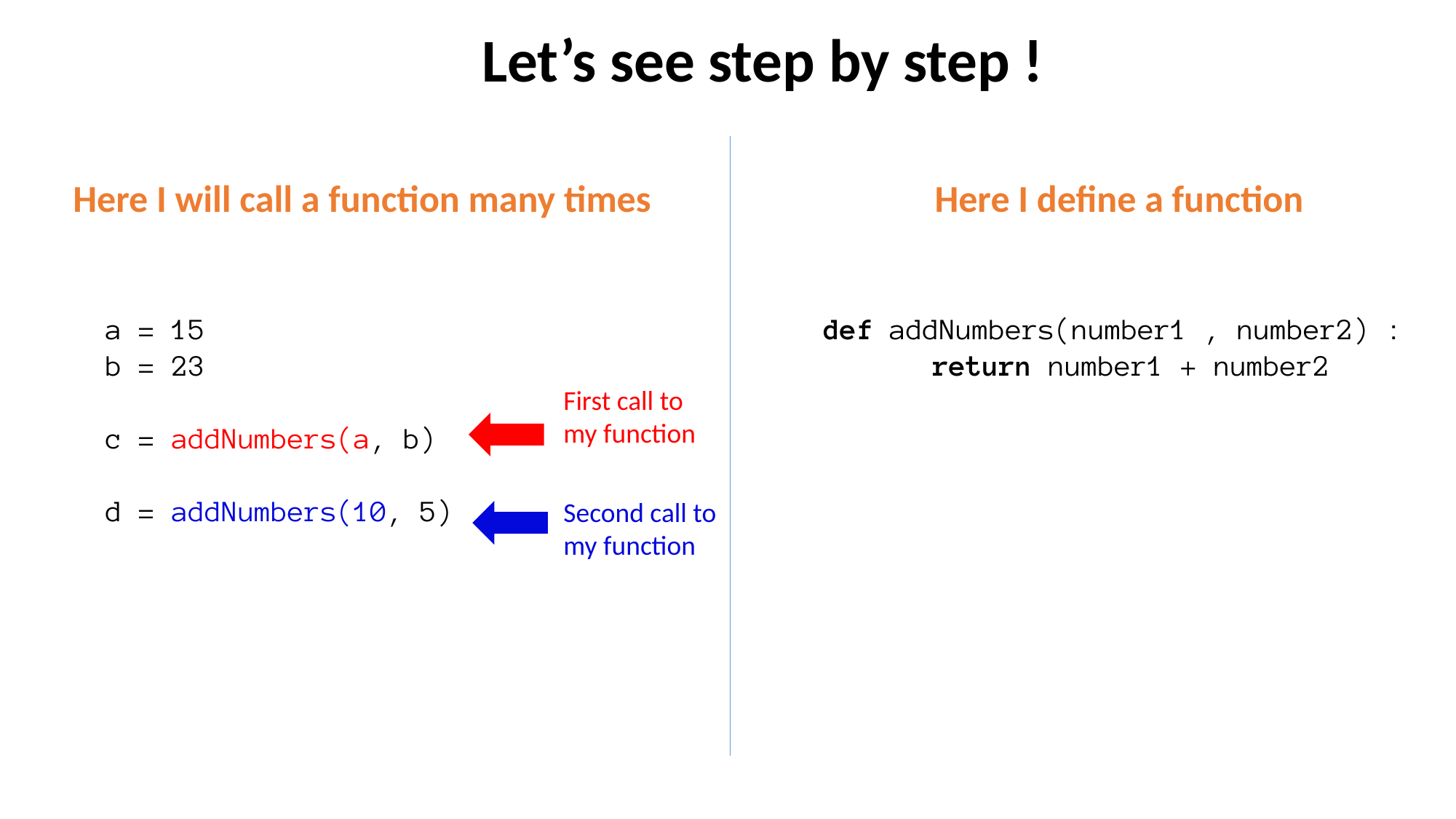

Let’s see step by step !
Here I will call a function many times
Here I define a function
a = 15
b = 23

c = addNumbers(a, b)

d = addNumbers(10, 5)

def addNumbers(number1 , number2) :
	return number1 + number2
First call to my function

Second call to my function